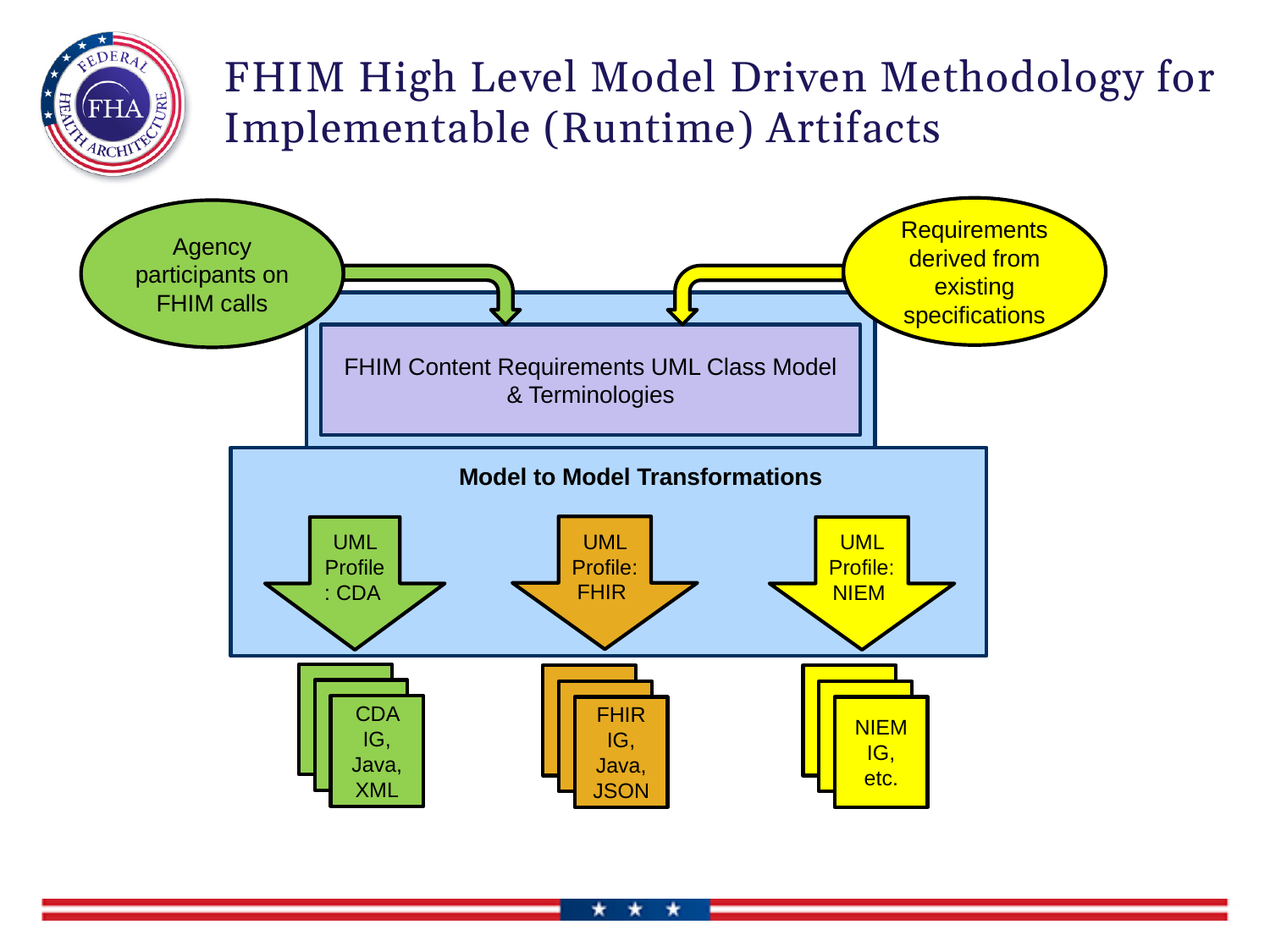

# FHIM High Level Model Driven Methodology for Implementable (Runtime) Artifacts
Requirements derived from existing specifications
Agency participants on FHIM calls

FHIM Content Requirements UML Class Model
& Terminologies

   Model to Model Transformations
UML Profile: FHIR
UML Profile: NIEM
UML Profile: CDA
NIEM IG
NIEM IG
NIEM IG
NIEM IG
NIEM IG
NIEM IG
CDA IG, Java, XML
FHIR IG, Java, JSON
NIEM IG, etc.